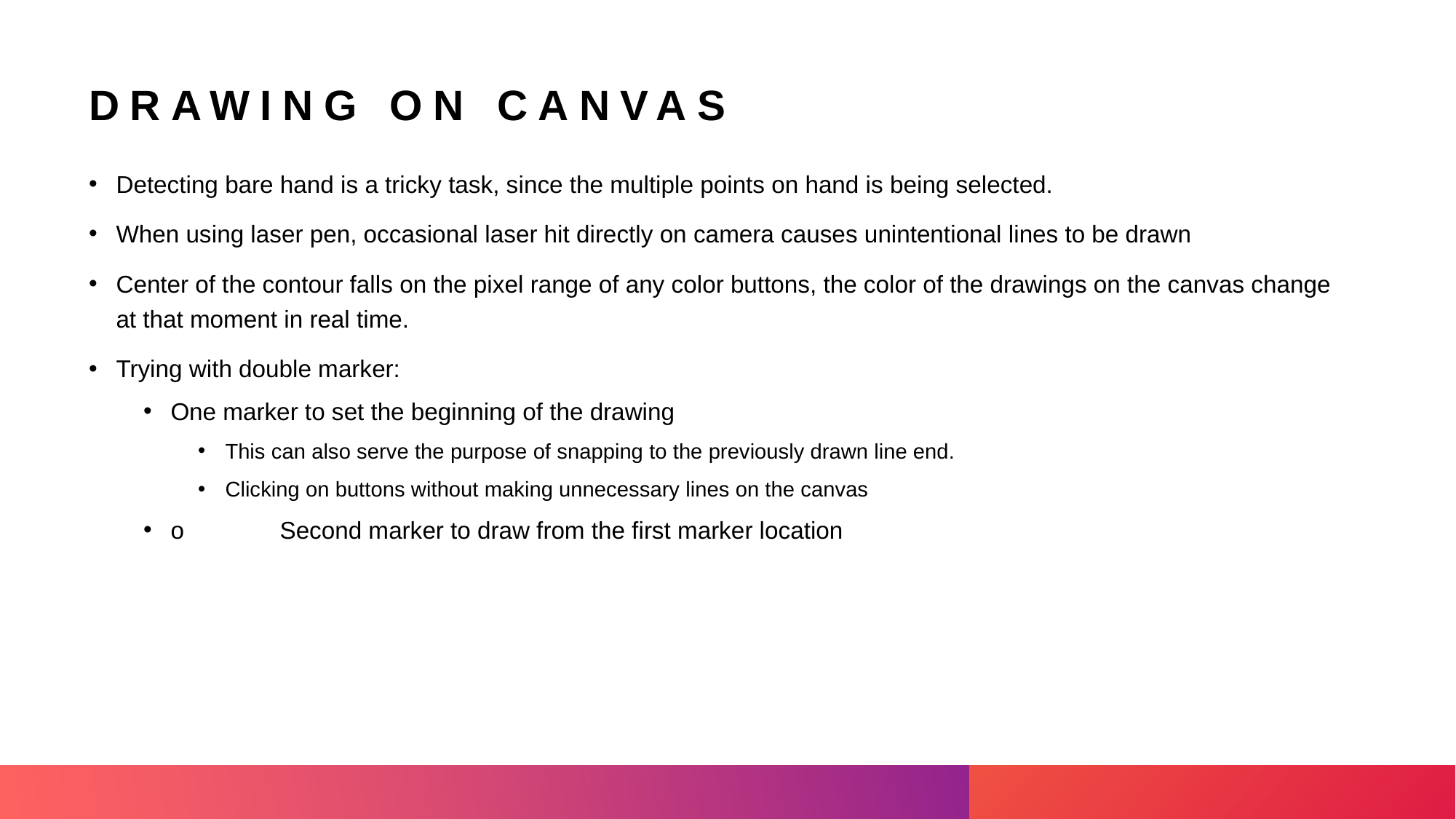

# Drawing on Canvas
Detecting bare hand is a tricky task, since the multiple points on hand is being selected.
When using laser pen, occasional laser hit directly on camera causes unintentional lines to be drawn
Center of the contour falls on the pixel range of any color buttons, the color of the drawings on the canvas change at that moment in real time.
Trying with double marker:
One marker to set the beginning of the drawing
This can also serve the purpose of snapping to the previously drawn line end.
Clicking on buttons without making unnecessary lines on the canvas
o	Second marker to draw from the first marker location